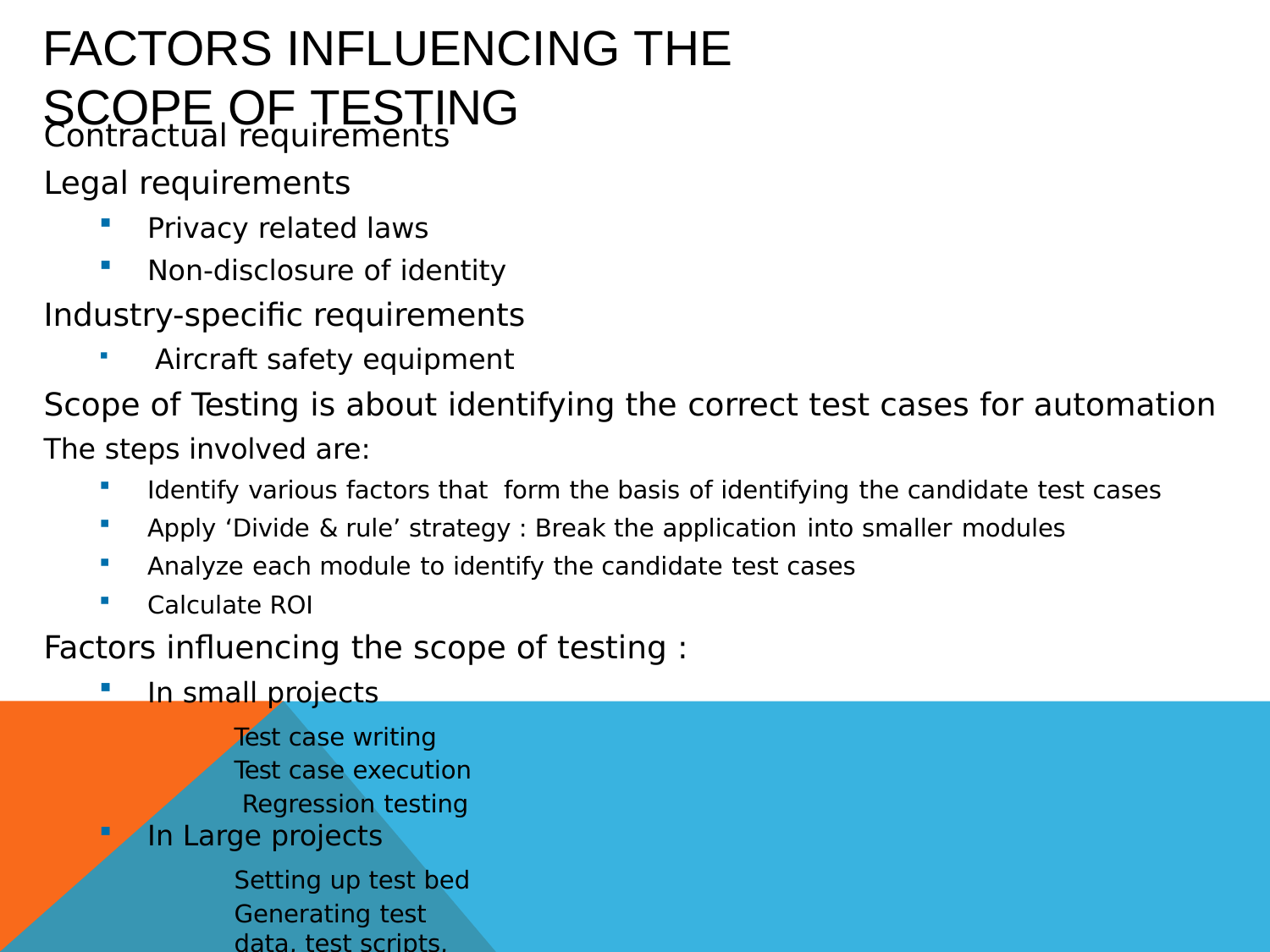

# Factors influencing the Scope of Testing
Contractual requirements
Legal requirements
Privacy related laws
Non-disclosure of identity
Industry-specific requirements
Aircraft safety equipment
Scope of Testing is about identifying the correct test cases for automation
The steps involved are:
Identify various factors that  form the basis of identifying the candidate test cases
Apply ‘Divide & rule’ strategy : Break the application into smaller modules
Analyze each module to identify the candidate test cases
Calculate ROI
Factors influencing the scope of testing :
In small projects
Test case writing  Test case execution  Regression testing
In Large projects
Setting up test bed
Generating test data, test scripts, etc.